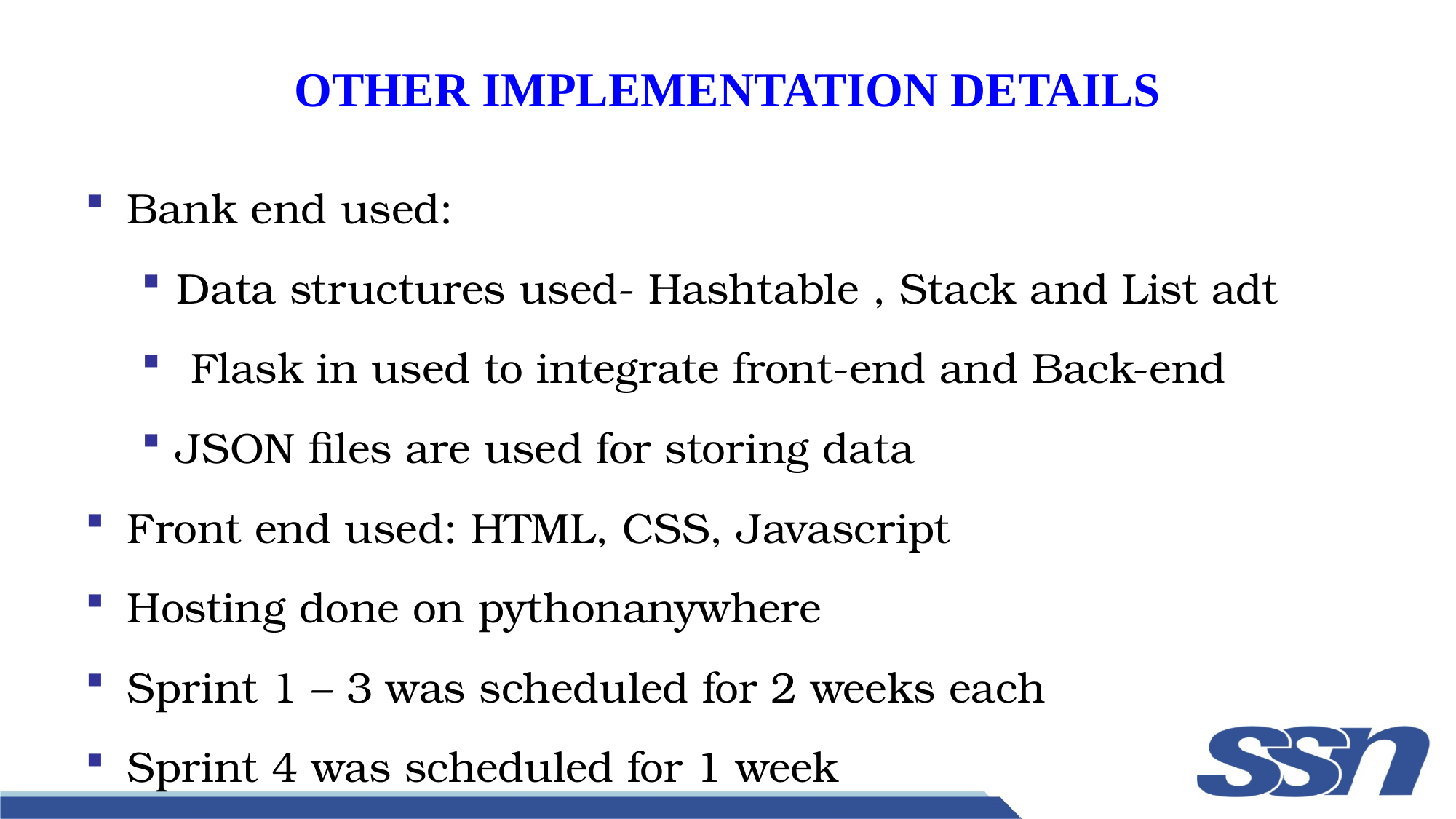

# OTHER IMPLEMENTATION DETAILS
Bank end used:
Data structures used- Hashtable , Stack and List adt
 Flask in used to integrate front-end and Back-end
JSON files are used for storing data
Front end used: HTML, CSS, Javascript
Hosting done on pythonanywhere
Sprint 1 – 3 was scheduled for 2 weeks each
Sprint 4 was scheduled for 1 week